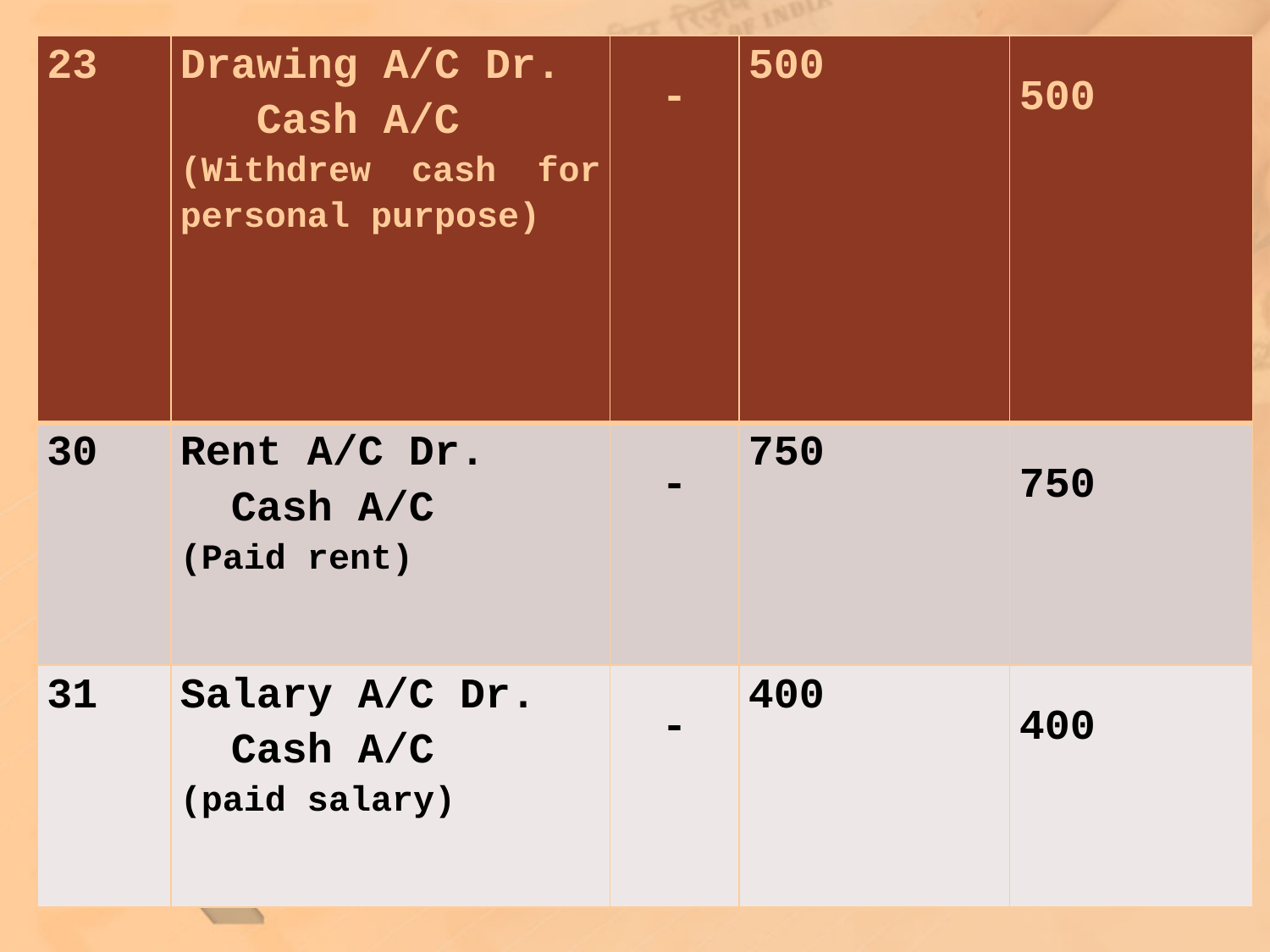

| 23 | Drawing A/C Dr. Cash A/C (Withdrew cash for personal purpose) | - | 500 | 500 |
| --- | --- | --- | --- | --- |
| 30 | Rent A/C Dr. Cash A/C (Paid rent) | - | 750 | 750 |
| 31 | Salary A/C Dr. Cash A/C (paid salary) | - | 400 | 400 |